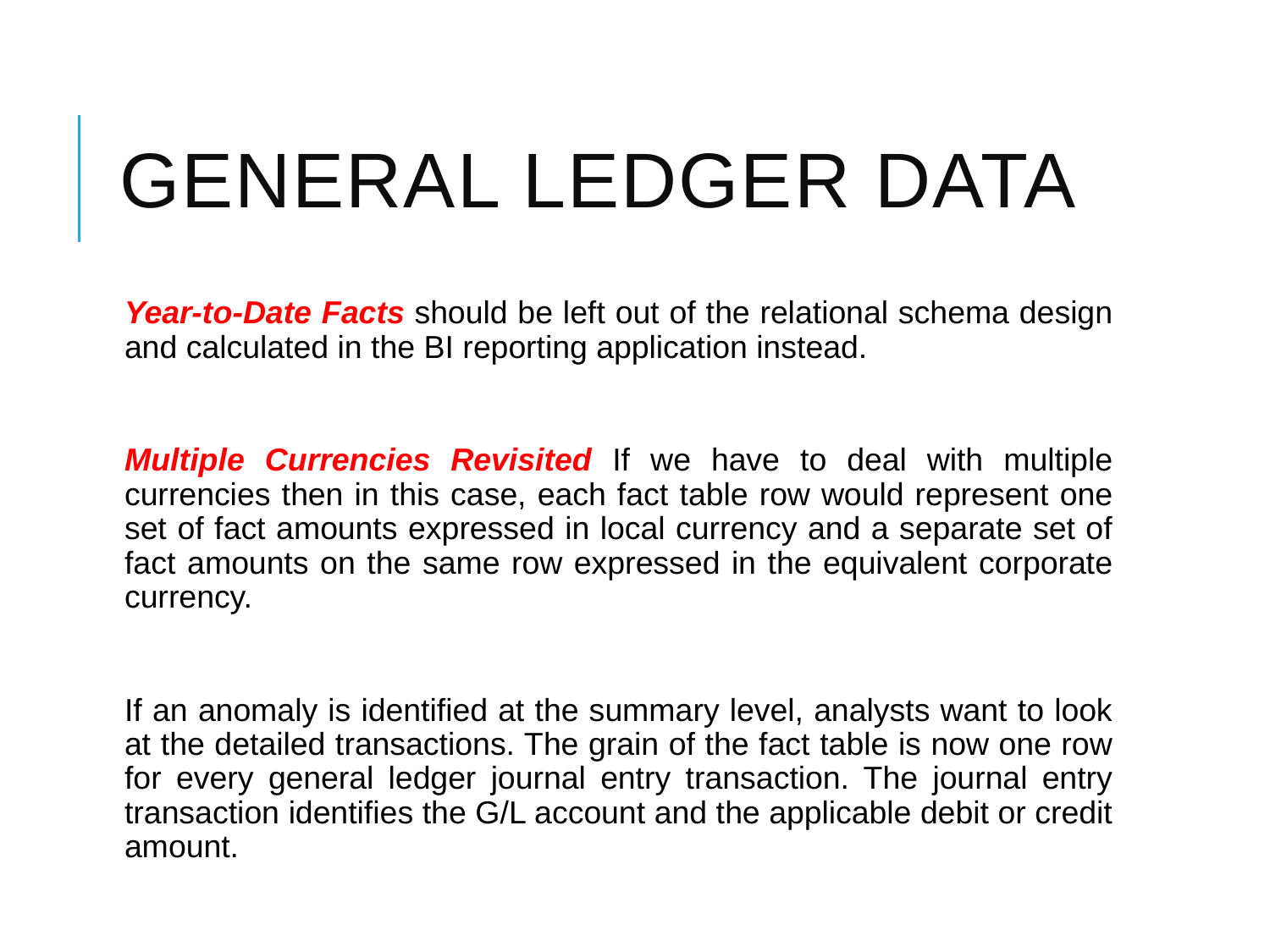

# General Ledger Data
Year-to-Date Facts should be left out of the relational schema design and calculated in the BI reporting application instead.

Multiple Currencies Revisited If we have to deal with multiple currencies then in this case, each fact table row would represent one set of fact amounts expressed in local currency and a separate set of fact amounts on the same row expressed in the equivalent corporate currency.

If an anomaly is identified at the summary level, analysts want to look at the detailed transactions. The grain of the fact table is now one row for every general ledger journal entry transaction. The journal entry transaction identifies the G/L account and the applicable debit or credit amount.